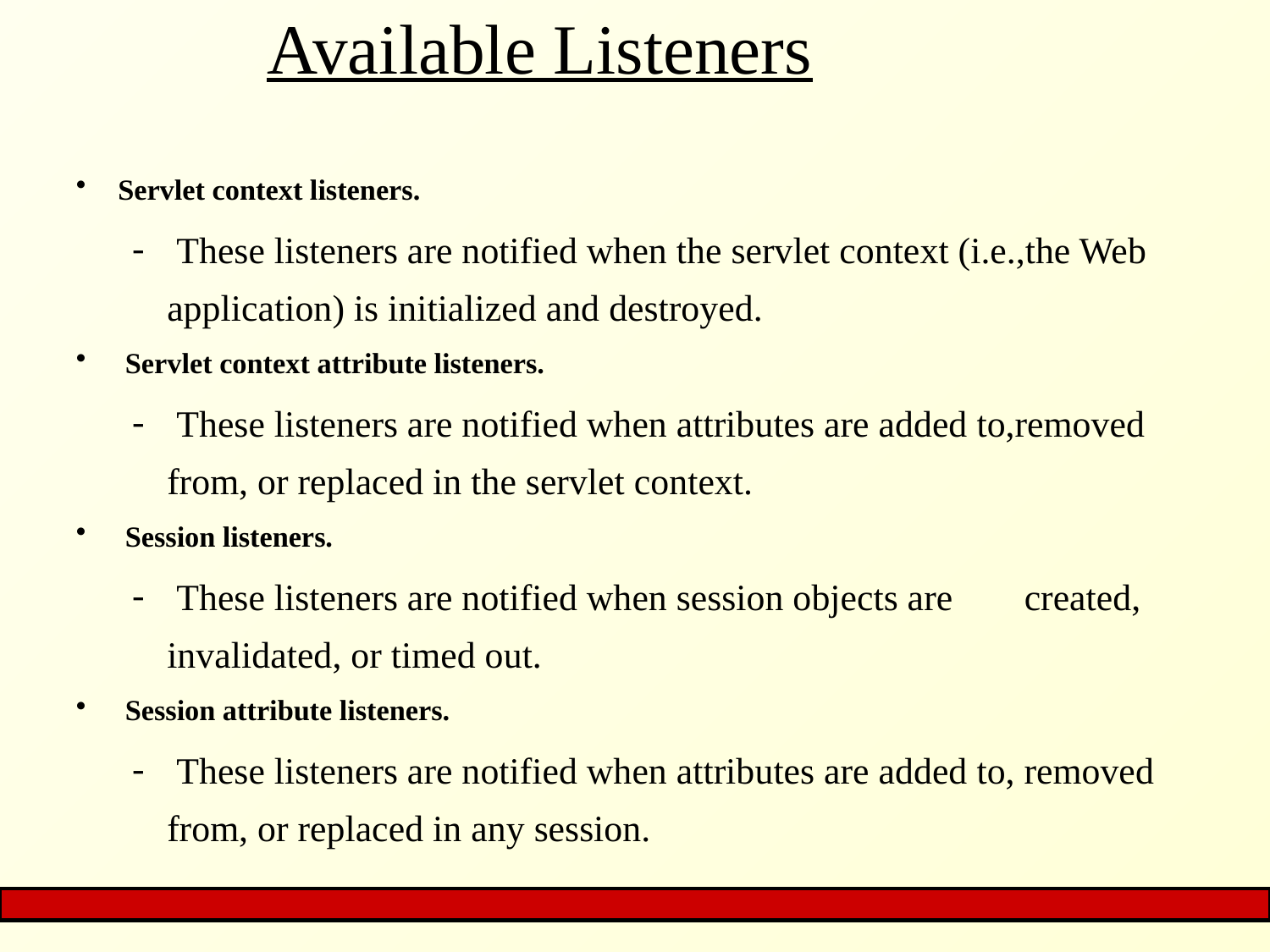

# Available Listeners
Servlet context listeners.
 These listeners are notified when the servlet context (i.e.,the Web application) is initialized and destroyed.
 Servlet context attribute listeners.
 These listeners are notified when attributes are added to,removed from, or replaced in the servlet context.
 Session listeners.
 These listeners are notified when session objects are	created, invalidated, or timed out.
 Session attribute listeners.
 These listeners are notified when attributes are added to, removed from, or replaced in any session.